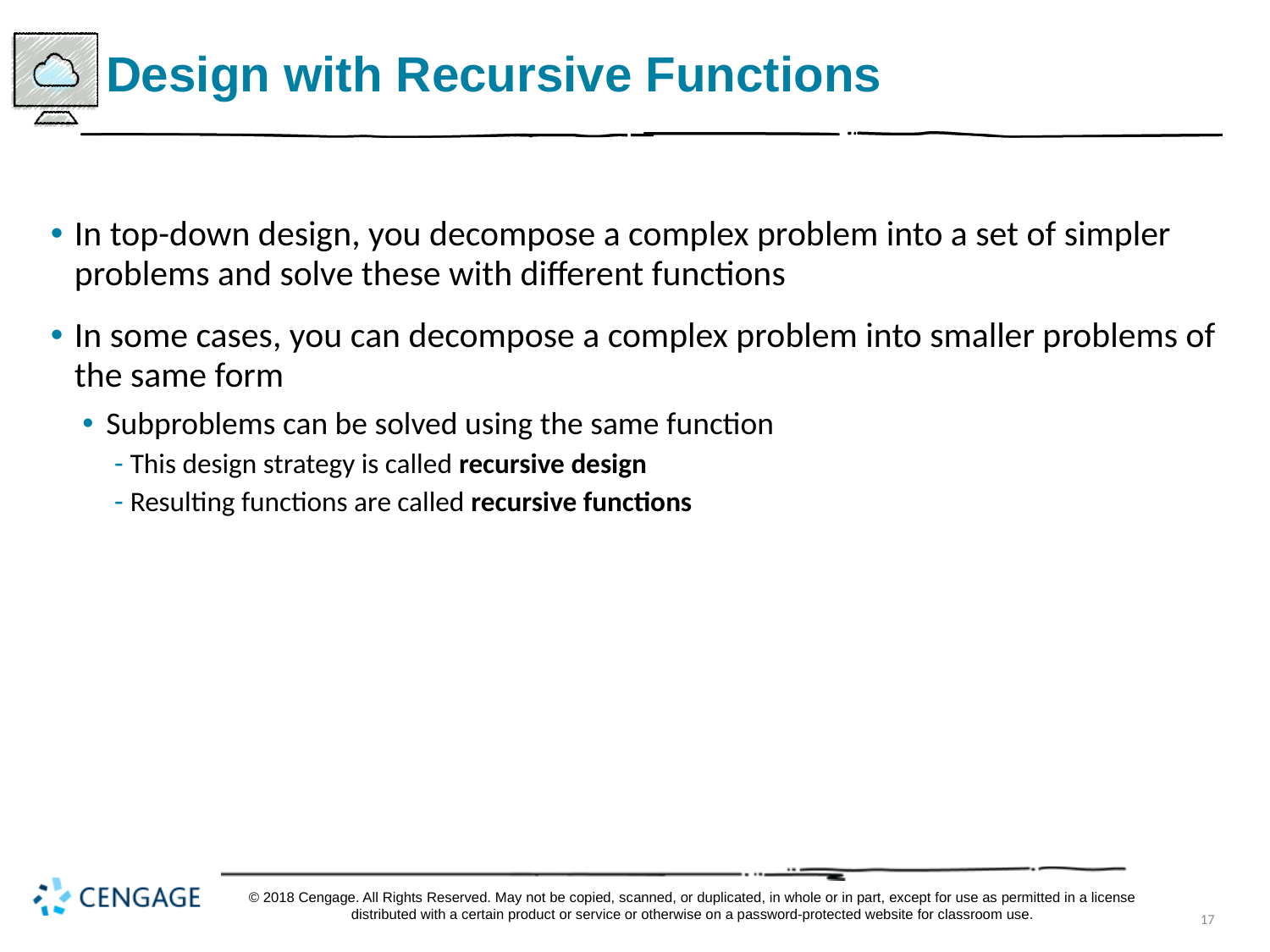

# Design with Recursive Functions
In top-down design, you decompose a complex problem into a set of simpler problems and solve these with different functions
In some cases, you can decompose a complex problem into smaller problems of the same form
Subproblems can be solved using the same function
This design strategy is called recursive design
Resulting functions are called recursive functions
© 2018 Cengage. All Rights Reserved. May not be copied, scanned, or duplicated, in whole or in part, except for use as permitted in a license distributed with a certain product or service or otherwise on a password-protected website for classroom use.